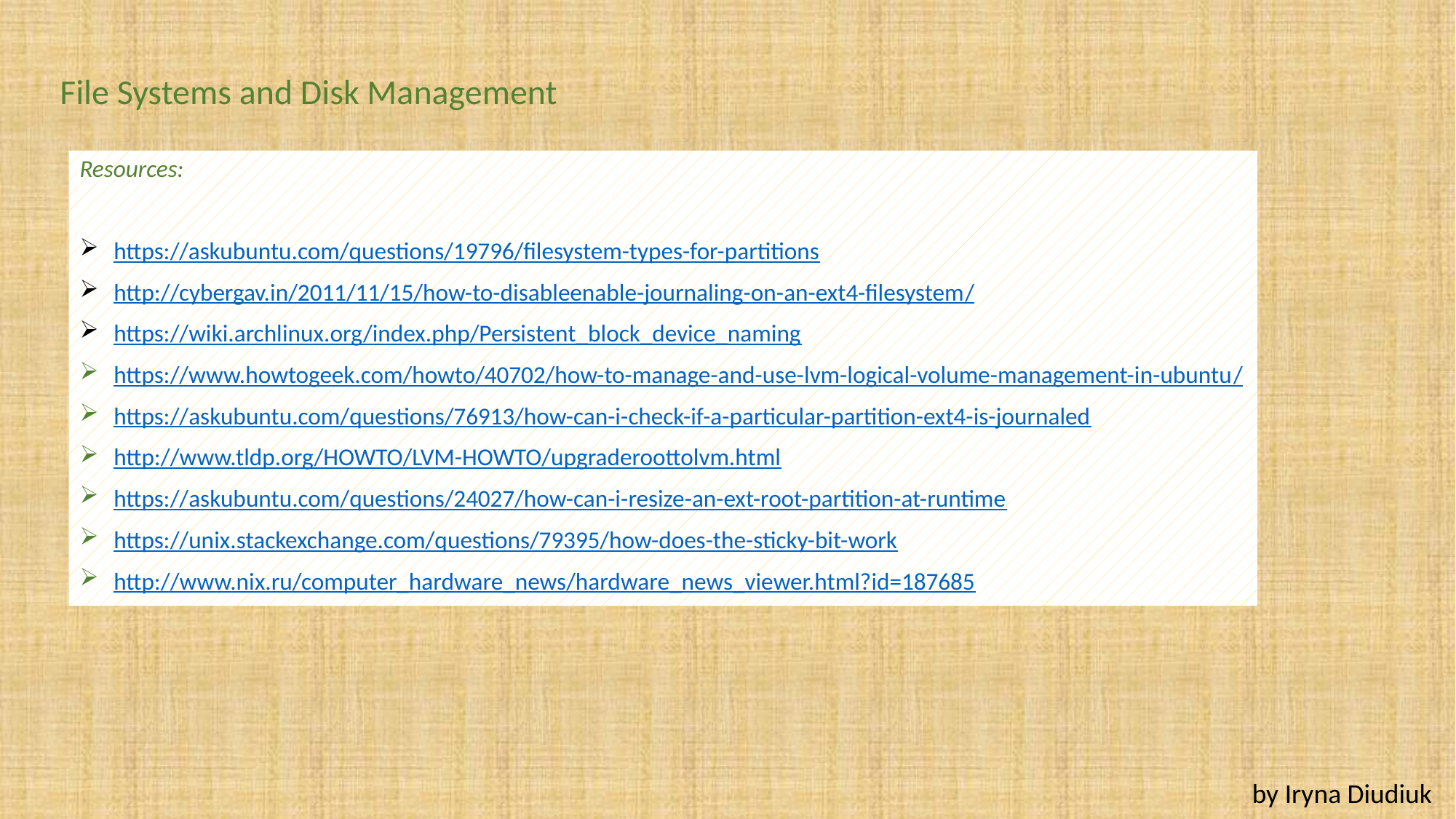

# File Systems and Disk Management
Resources:

https://askubuntu.com/questions/19796/filesystem-types-for-partitions
http://cybergav.in/2011/11/15/how-to-disableenable-journaling-on-an-ext4-filesystem/
https://wiki.archlinux.org/index.php/Persistent_block_device_naming
https://www.howtogeek.com/howto/40702/how-to-manage-and-use-lvm-logical-volume-management-in-ubuntu/
https://askubuntu.com/questions/76913/how-can-i-check-if-a-particular-partition-ext4-is-journaled
http://www.tldp.org/HOWTO/LVM-HOWTO/upgraderoottolvm.html
https://askubuntu.com/questions/24027/how-can-i-resize-an-ext-root-partition-at-runtime
https://unix.stackexchange.com/questions/79395/how-does-the-sticky-bit-work
http://www.nix.ru/computer_hardware_news/hardware_news_viewer.html?id=187685

by Iryna Diudiuk